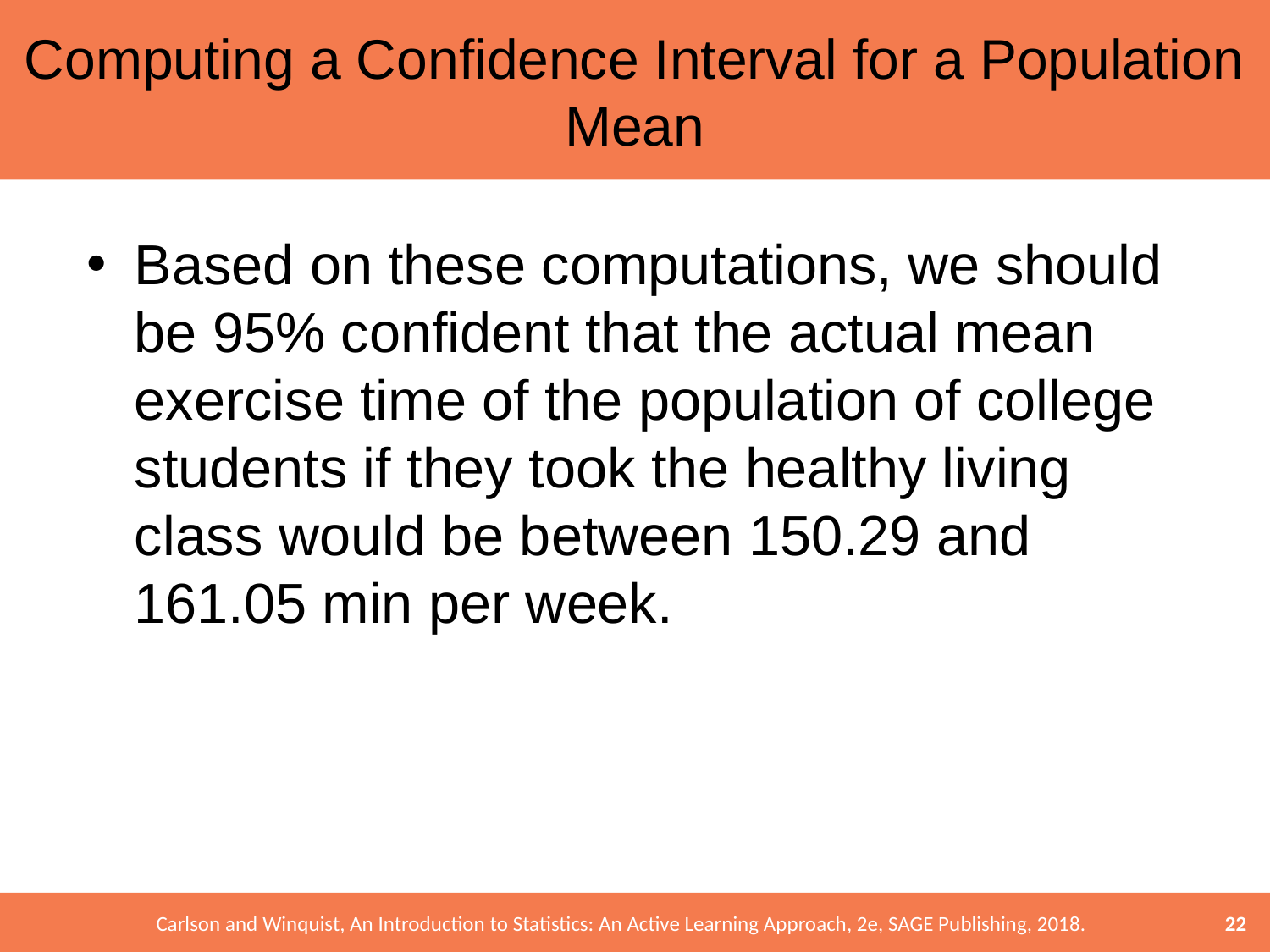

# Computing a Confidence Interval for a Population Mean
Based on these computations, we should be 95% confident that the actual mean exercise time of the population of college students if they took the healthy living class would be between 150.29 and 161.05 min per week.
22
Carlson and Winquist, An Introduction to Statistics: An Active Learning Approach, 2e, SAGE Publishing, 2018.